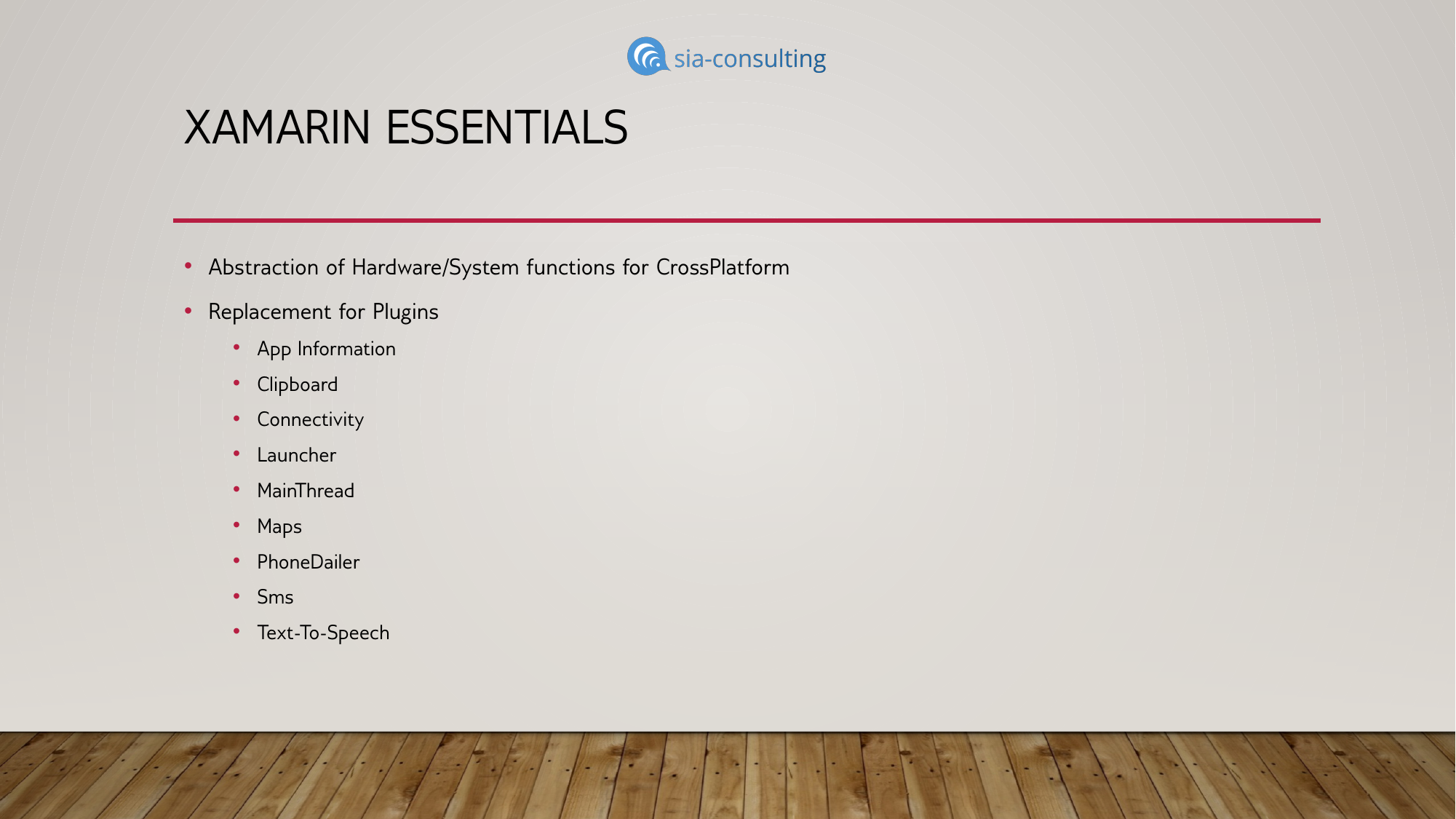

# Xamarin Essentials
Abstraction of Hardware/System functions for CrossPlatform
Replacement for Plugins
App Information
Clipboard
Connectivity
Launcher
MainThread
Maps
PhoneDailer
Sms
Text-To-Speech